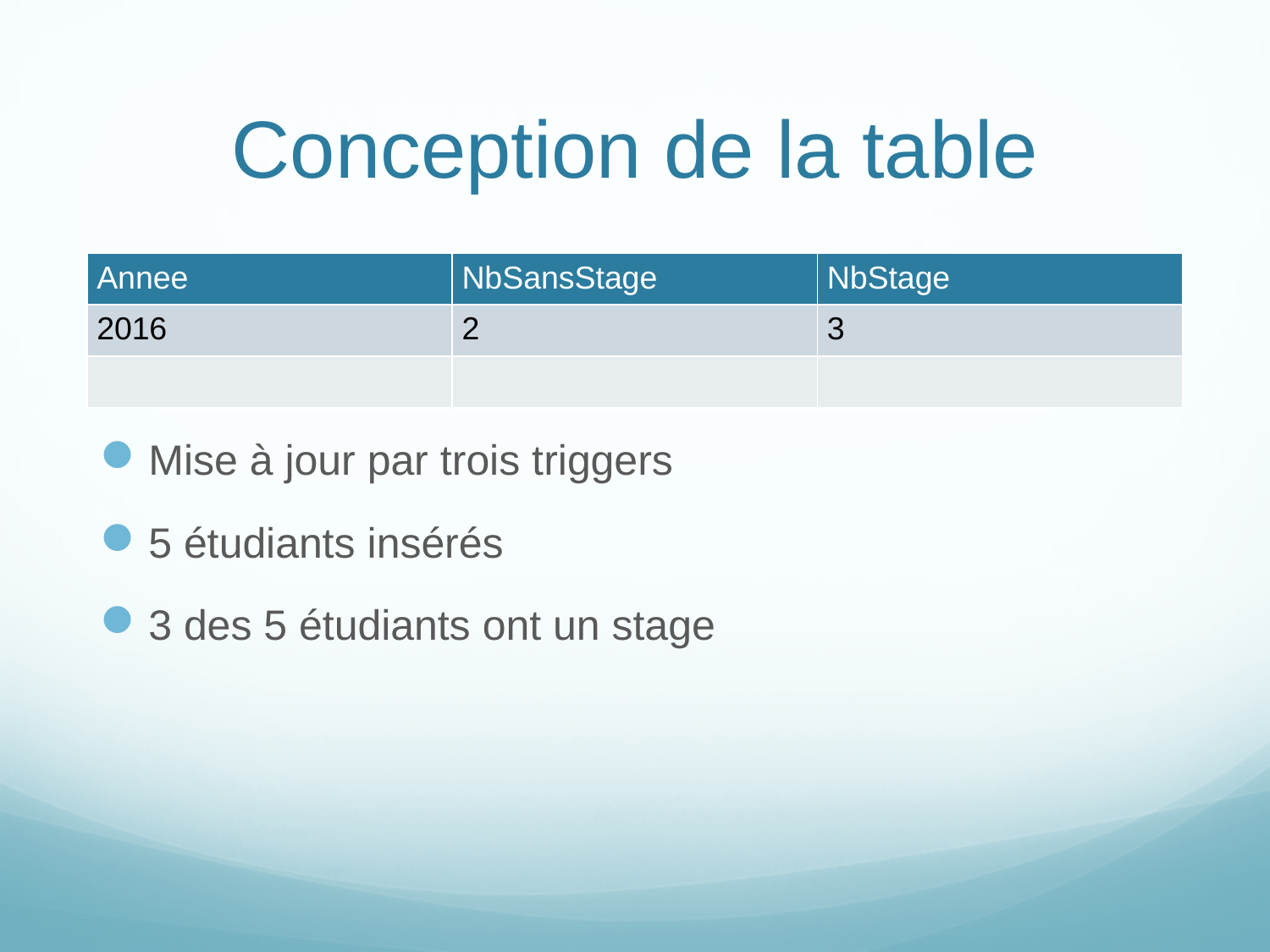

# Conception de la table
| Annee | NbSansStage | NbStage |
| --- | --- | --- |
| 2016 | 2 | 3 |
|  |  |  |
Mise à jour par trois triggers
5 étudiants insérés
3 des 5 étudiants ont un stage